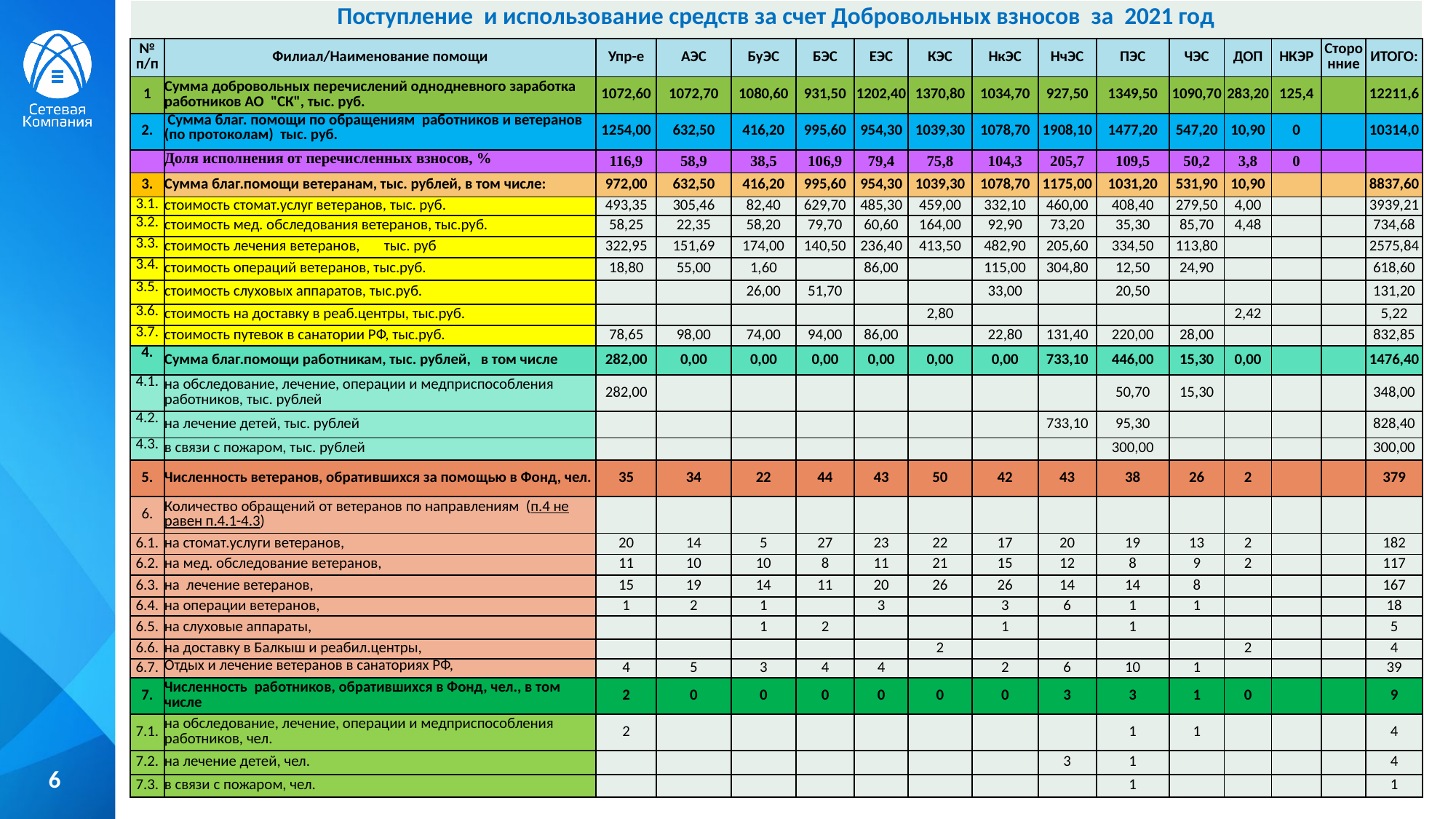

| Поступление и использование средств за счет Добровольных взносов за 2021 год |  |  |  |  |  |  |  |  |  |  |  |  |  |  |  |
| --- | --- | --- | --- | --- | --- | --- | --- | --- | --- | --- | --- | --- | --- | --- | --- |
| № п/п | Филиал/Наименование помощи | Упр-е | АЭС | БуЭС | БЭС | ЕЭС | КЭС | НкЭС | НчЭС | ПЭС | ЧЭС | ДОП | НКЭР | Сторонние | ИТОГО: |
| 1 | Сумма добровольных перечислений однодневного заработка работников АО "СК", тыс. руб. | 1072,60 | 1072,70 | 1080,60 | 931,50 | 1202,40 | 1370,80 | 1034,70 | 927,50 | 1349,50 | 1090,70 | 283,20 | 125,4 |  | 12211,6 |
| 2. | Сумма благ. помощи по обращениям работников и ветеранов (по протоколам) тыс. руб. | 1254,00 | 632,50 | 416,20 | 995,60 | 954,30 | 1039,30 | 1078,70 | 1908,10 | 1477,20 | 547,20 | 10,90 | 0 |  | 10314,0 |
|  | Доля исполнения от перечисленных взносов, % | 116,9 | 58,9 | 38,5 | 106,9 | 79,4 | 75,8 | 104,3 | 205,7 | 109,5 | 50,2 | 3,8 | 0 |  |  |
| 3. | Сумма благ.помощи ветеранам, тыс. рублей, в том числе: | 972,00 | 632,50 | 416,20 | 995,60 | 954,30 | 1039,30 | 1078,70 | 1175,00 | 1031,20 | 531,90 | 10,90 |  |  | 8837,60 |
| 3.1. | стоимость стомат.услуг ветеранов, тыс. руб. | 493,35 | 305,46 | 82,40 | 629,70 | 485,30 | 459,00 | 332,10 | 460,00 | 408,40 | 279,50 | 4,00 |  |  | 3939,21 |
| 3.2. | стоимость мед. обследования ветеранов, тыс.руб. | 58,25 | 22,35 | 58,20 | 79,70 | 60,60 | 164,00 | 92,90 | 73,20 | 35,30 | 85,70 | 4,48 |  |  | 734,68 |
| 3.3. | стоимость лечения ветеранов, тыс. руб | 322,95 | 151,69 | 174,00 | 140,50 | 236,40 | 413,50 | 482,90 | 205,60 | 334,50 | 113,80 |  |  |  | 2575,84 |
| 3.4. | стоимость операций ветеранов, тыс.руб. | 18,80 | 55,00 | 1,60 |  | 86,00 |  | 115,00 | 304,80 | 12,50 | 24,90 |  |  |  | 618,60 |
| 3.5. | стоимость слуховых аппаратов, тыс.руб. |  |  | 26,00 | 51,70 |  |  | 33,00 |  | 20,50 |  |  |  |  | 131,20 |
| 3.6. | стоимость на доставку в реаб.центры, тыс.руб. |  |  |  |  |  | 2,80 |  |  |  |  | 2,42 |  |  | 5,22 |
| 3.7. | стоимость путевок в санатории РФ, тыс.руб. | 78,65 | 98,00 | 74,00 | 94,00 | 86,00 |  | 22,80 | 131,40 | 220,00 | 28,00 |  |  |  | 832,85 |
| 4. | Сумма благ.помощи работникам, тыс. рублей, в том числе | 282,00 | 0,00 | 0,00 | 0,00 | 0,00 | 0,00 | 0,00 | 733,10 | 446,00 | 15,30 | 0,00 |  |  | 1476,40 |
| 4.1. | на обследование, лечение, операции и медприспособления работников, тыс. рублей | 282,00 |  |  |  |  |  |  |  | 50,70 | 15,30 |  |  |  | 348,00 |
| 4.2. | на лечение детей, тыс. рублей |  |  |  |  |  |  |  | 733,10 | 95,30 |  |  |  |  | 828,40 |
| 4.3. | в связи с пожаром, тыс. рублей |  |  |  |  |  |  |  |  | 300,00 |  |  |  |  | 300,00 |
| 5. | Численность ветеранов, обратившихся за помощью в Фонд, чел. | 35 | 34 | 22 | 44 | 43 | 50 | 42 | 43 | 38 | 26 | 2 |  |  | 379 |
| 6. | Количество обращений от ветеранов по направлениям (п.4 не равен п.4.1-4.3) |  |  |  |  |  |  |  |  |  |  |  |  |  |  |
| 6.1. | на стомат.услуги ветеранов, | 20 | 14 | 5 | 27 | 23 | 22 | 17 | 20 | 19 | 13 | 2 |  |  | 182 |
| 6.2. | на мед. обследование ветеранов, | 11 | 10 | 10 | 8 | 11 | 21 | 15 | 12 | 8 | 9 | 2 |  |  | 117 |
| 6.3. | на лечение ветеранов, | 15 | 19 | 14 | 11 | 20 | 26 | 26 | 14 | 14 | 8 |  |  |  | 167 |
| 6.4. | на операции ветеранов, | 1 | 2 | 1 |  | 3 |  | 3 | 6 | 1 | 1 |  |  |  | 18 |
| 6.5. | на слуховые аппараты, |  |  | 1 | 2 |  |  | 1 |  | 1 |  |  |  |  | 5 |
| 6.6. | на доставку в Балкыш и реабил.центры, |  |  |  |  |  | 2 |  |  |  |  | 2 |  |  | 4 |
| 6.7. | Отдых и лечение ветеранов в санаториях РФ, | 4 | 5 | 3 | 4 | 4 |  | 2 | 6 | 10 | 1 |  |  |  | 39 |
| 7. | Численность работников, обратившихся в Фонд, чел., в том числе | 2 | 0 | 0 | 0 | 0 | 0 | 0 | 3 | 3 | 1 | 0 |  |  | 9 |
| 7.1. | на обследование, лечение, операции и медприспособления работников, чел. | 2 |  |  |  |  |  |  |  | 1 | 1 |  |  |  | 4 |
| 7.2. | на лечение детей, чел. |  |  |  |  |  |  |  | 3 | 1 |  |  |  |  | 4 |
| 7.3. | в связи с пожаром, чел. |  |  |  |  |  |  |  |  | 1 |  |  |  |  | 1 |
6